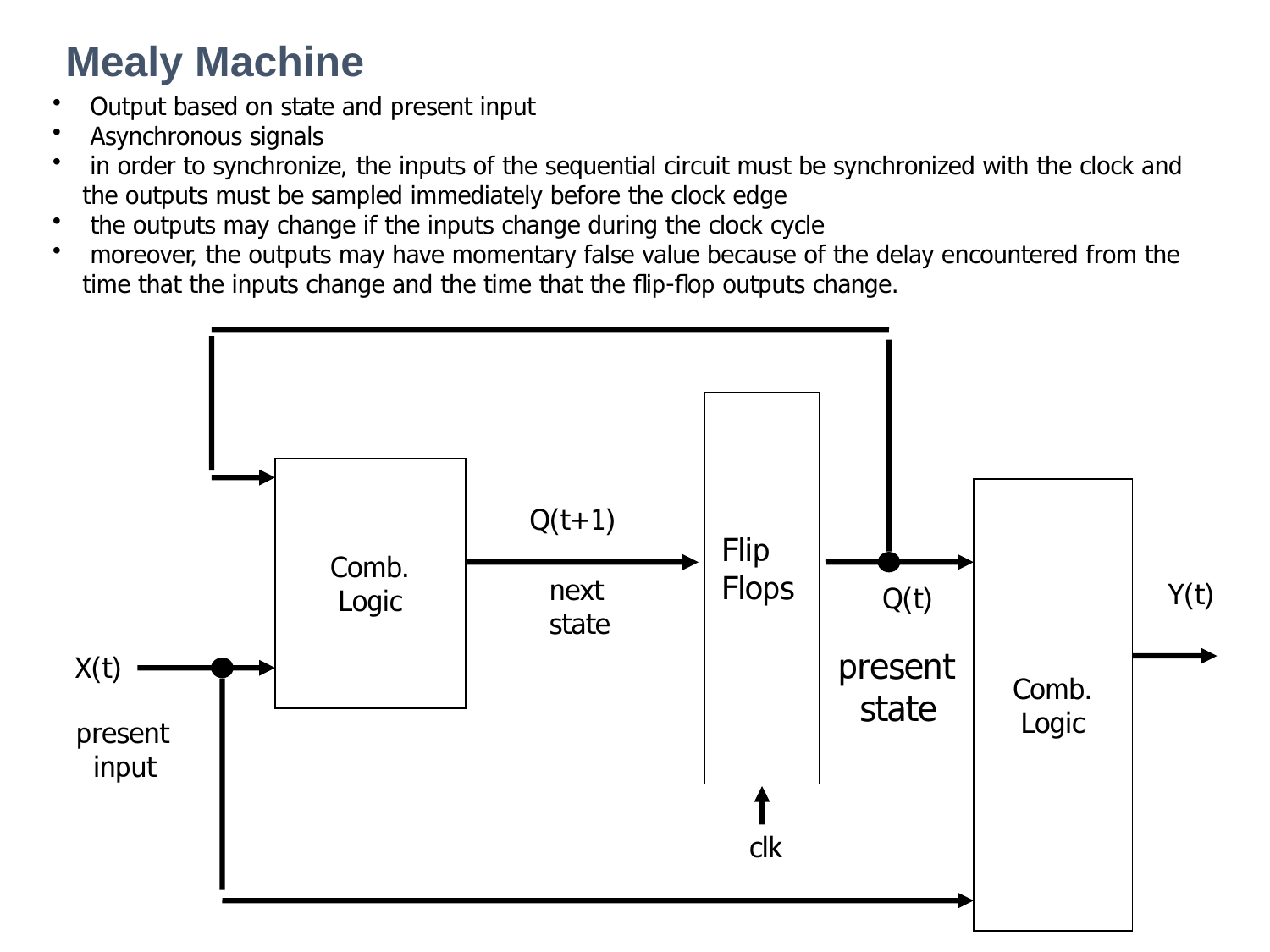

Mealy Machine
 Output based on state and present input
 Asynchronous signals
 in order to synchronize, the inputs of the sequential circuit must be synchronized with the clock and the outputs must be sampled immediately before the clock edge
 the outputs may change if the inputs change during the clock cycle
 moreover, the outputs may have momentary false value because of the delay encountered from the time that the inputs change and the time that the flip-flop outputs change.

Comb.
Logic

Comb.
Logic
Q(t+1)
Flip
Flops

next
state
Q(t)
present
  state
X(t)

present
  input

clk

Y(t)